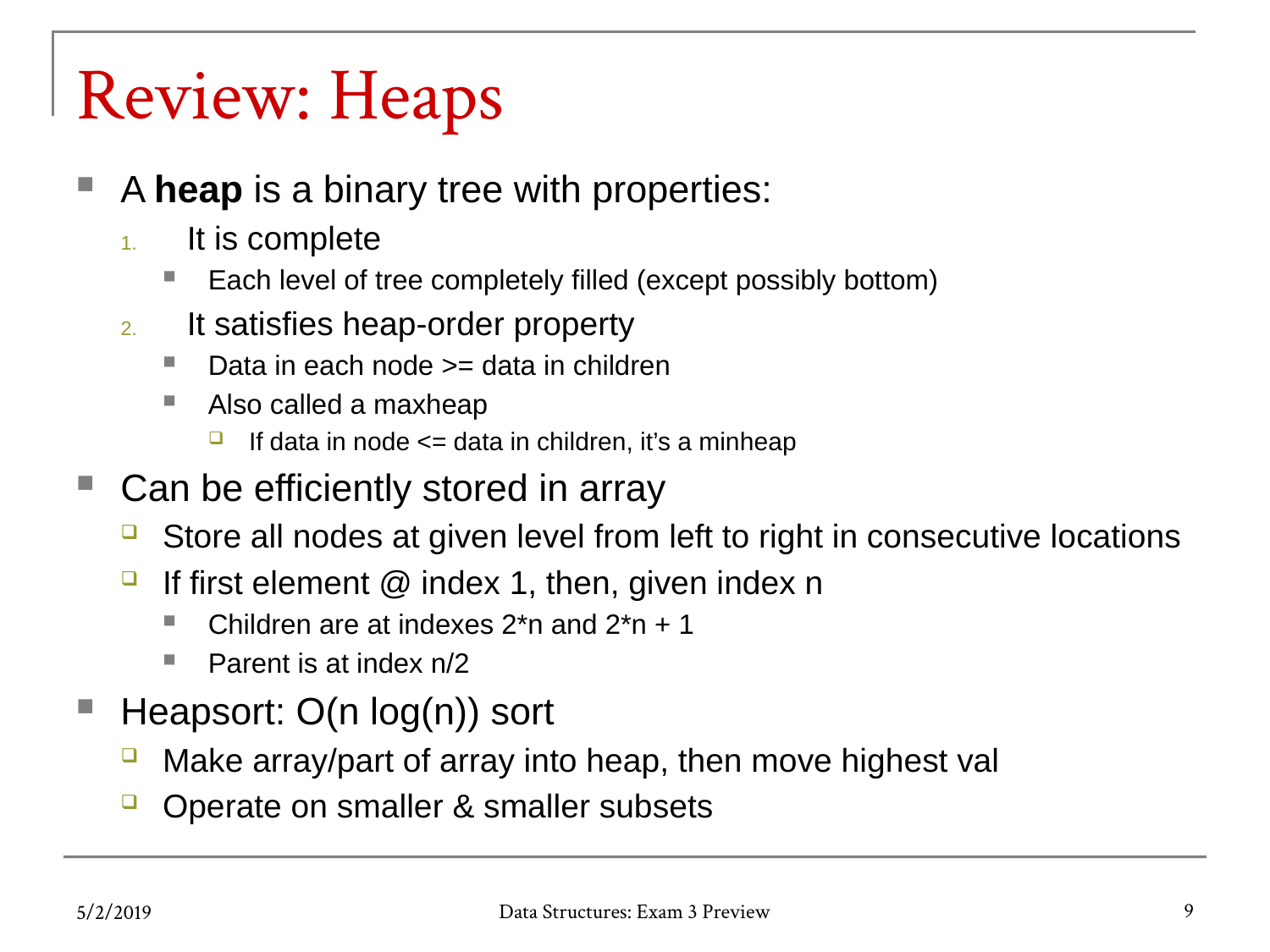

# Review: Heaps
A heap is a binary tree with properties:
It is complete
Each level of tree completely filled (except possibly bottom)
It satisfies heap-order property
Data in each node >= data in children
Also called a maxheap
If data in node <= data in children, it’s a minheap
Can be efficiently stored in array
Store all nodes at given level from left to right in consecutive locations
If first element @ index 1, then, given index n
Children are at indexes 2*n and 2*n + 1
Parent is at index n/2
Heapsort: O(n log(n)) sort
Make array/part of array into heap, then move highest val
Operate on smaller & smaller subsets
5/2/2019
9
Data Structures: Exam 3 Preview